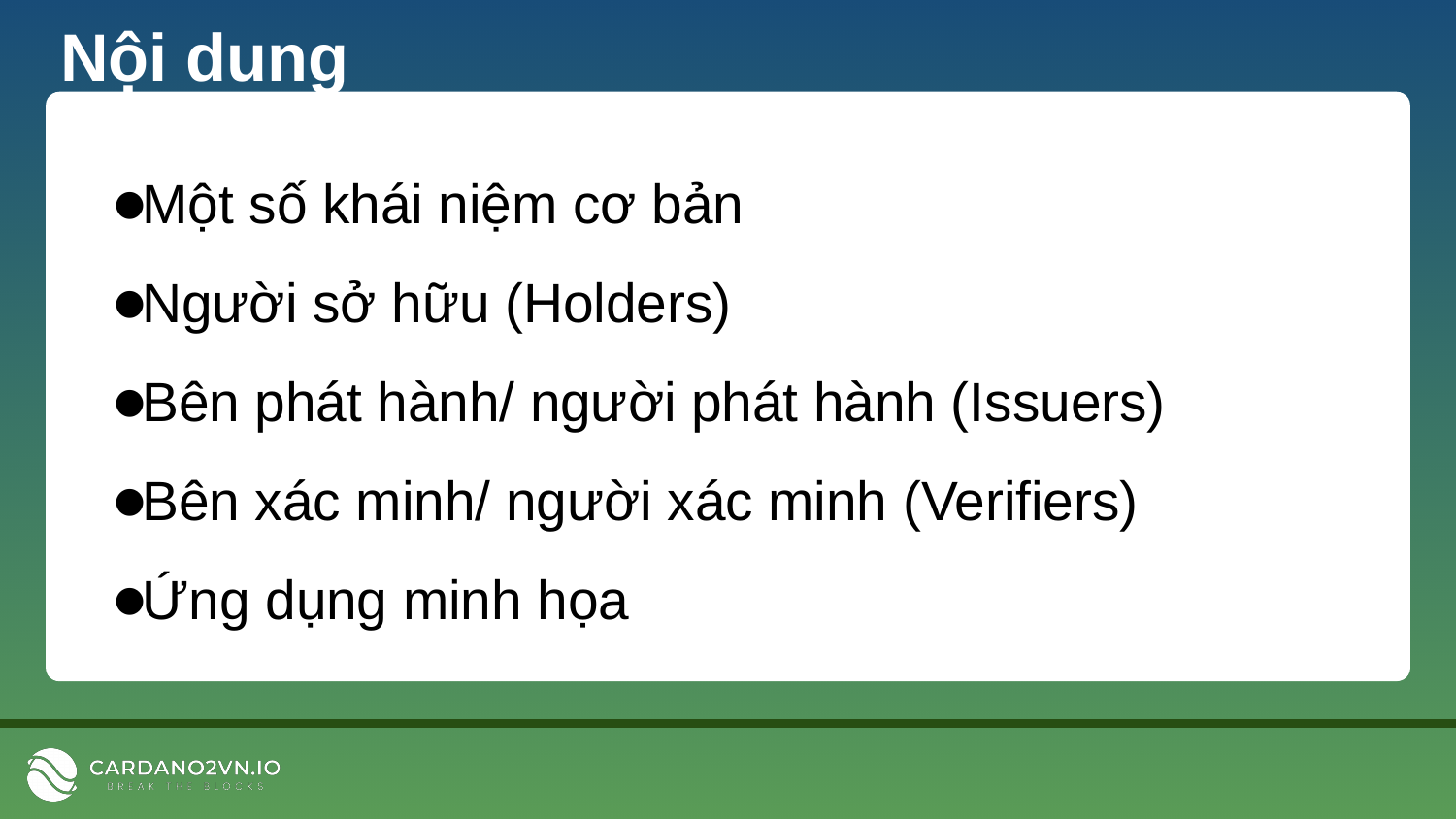

# Nội dung

Một số khái niệm cơ bản
Người sở hữu (Holders)
Bên phát hành/ người phát hành (Issuers)
Bên xác minh/ người xác minh (Verifiers)
Ứng dụng minh họa